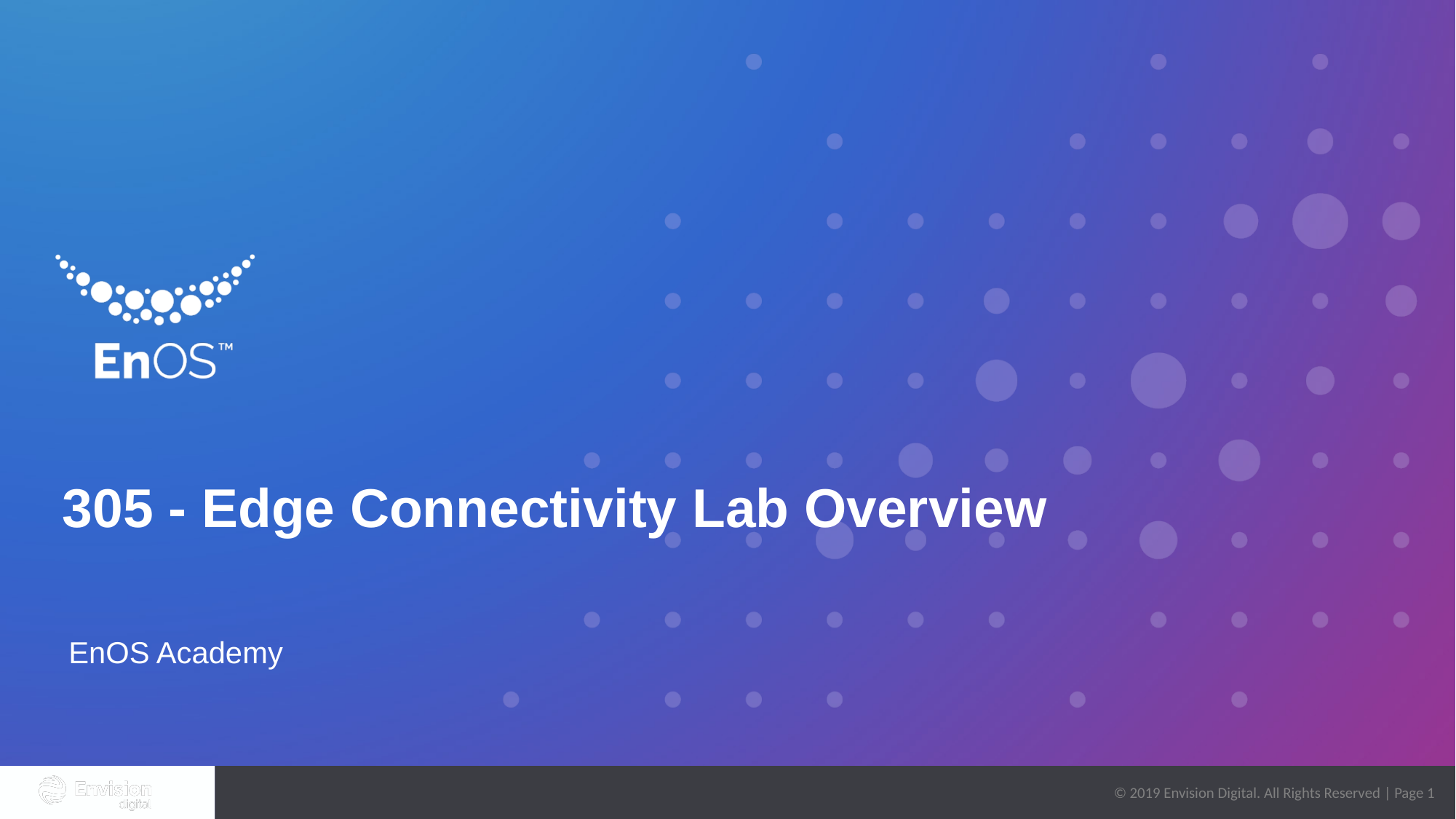

305 - Edge Connectivity Lab Overview
EnOS Academy